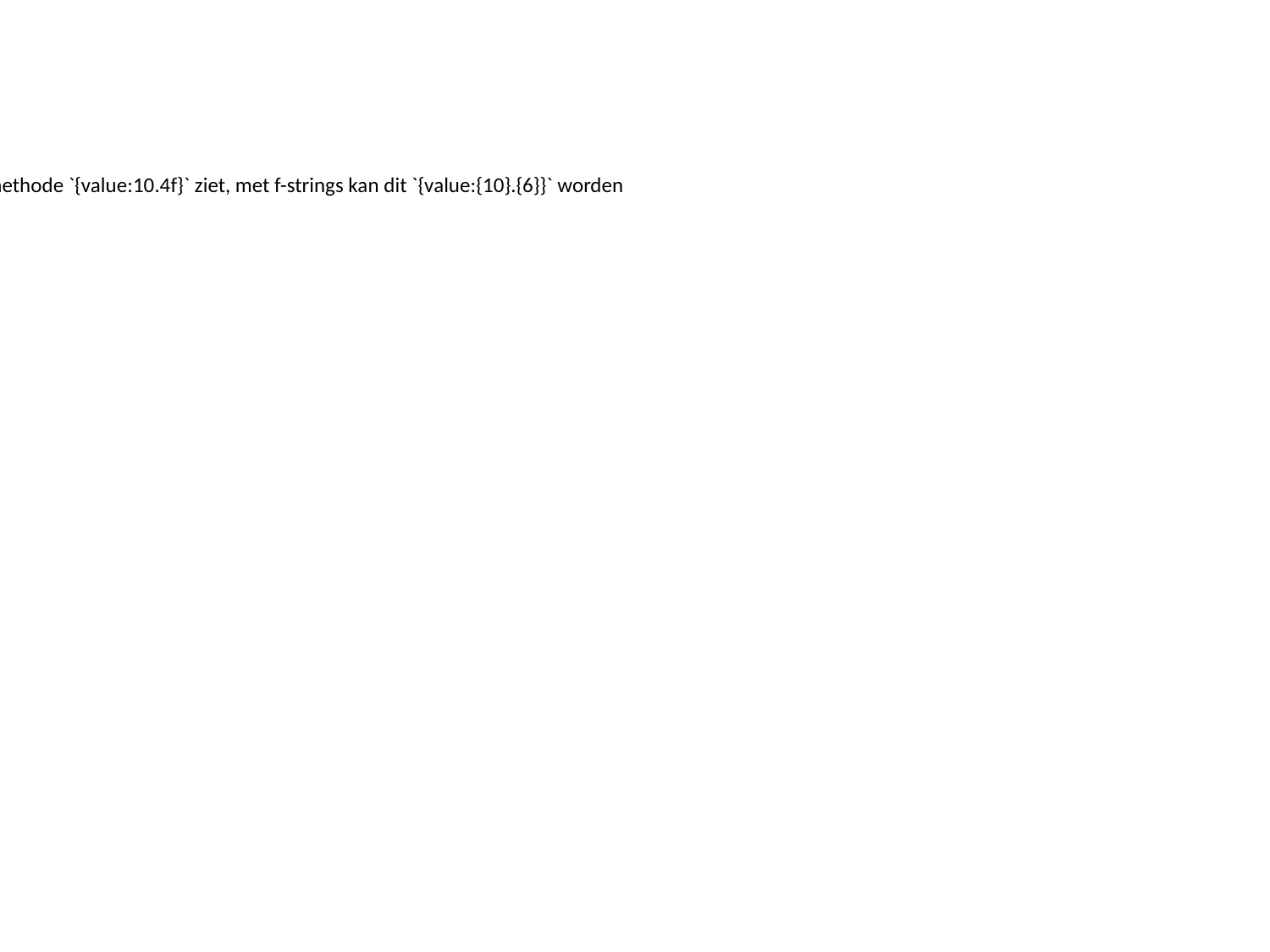

Info:
Waar je met de `.format()` methode `{value:10.4f}` ziet, met f-strings kan dit `{value:{10}.{6}}` worden